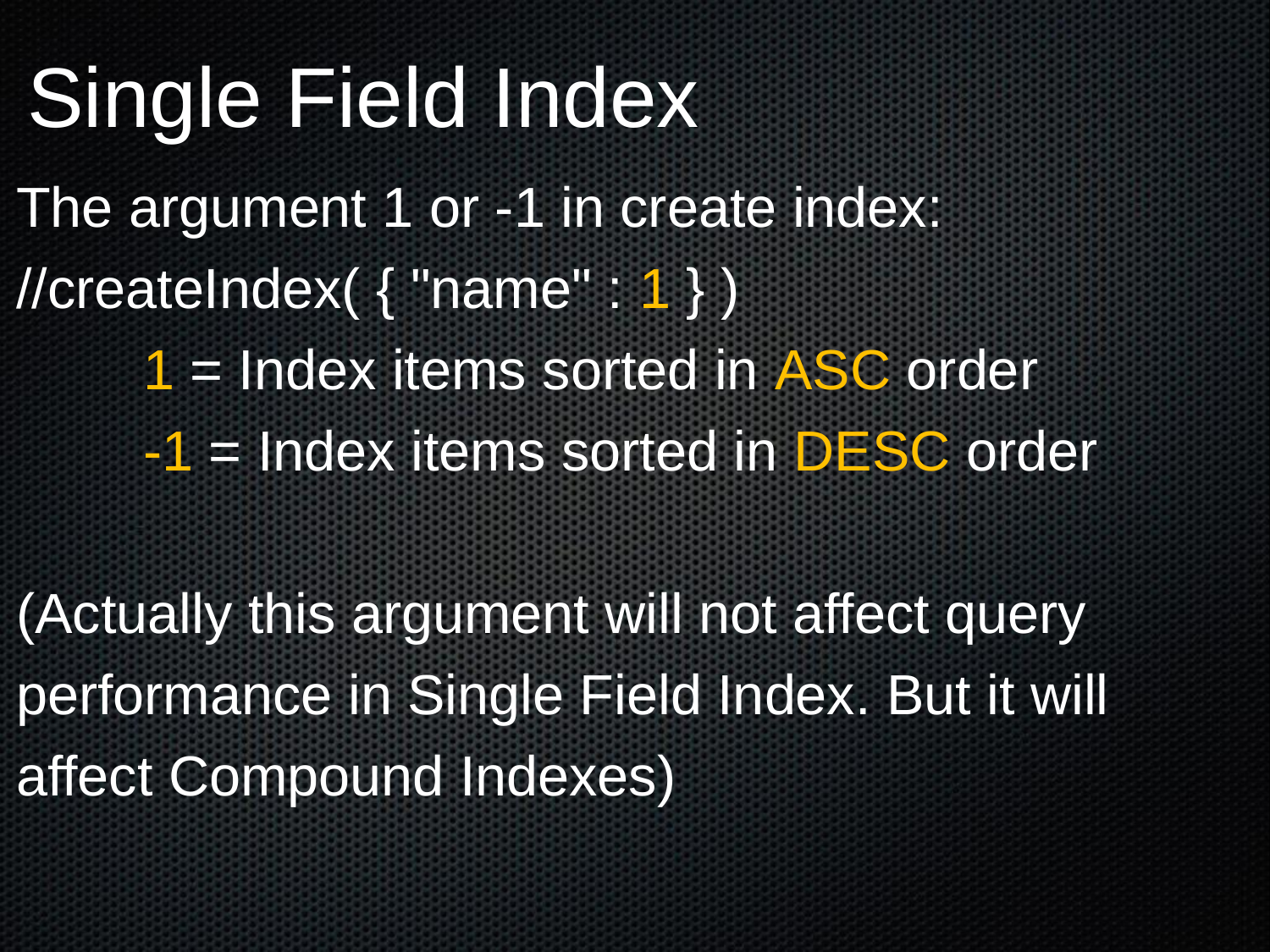

Single Field Index
The argument 1 or -1 in create index:
//createIndex( { "name" : 1 } )
	1 = Index items sorted in ASC order
	-1 = Index items sorted in DESC order

(Actually this argument will not affect query performance in Single Field Index. But it will affect Compound Indexes)